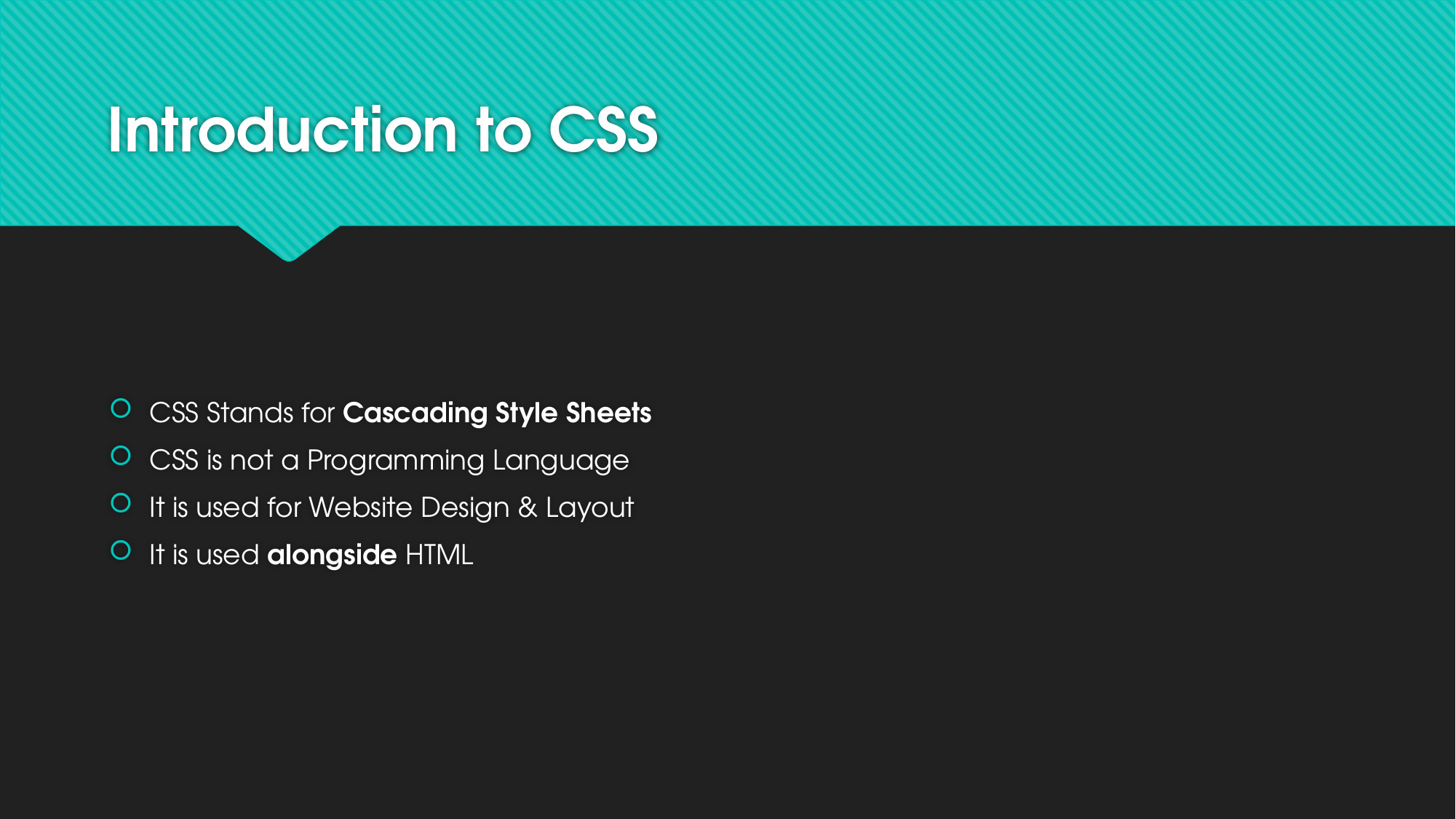

# Introduction to CSS
CSS Stands for Cascading Style Sheets
CSS is not a Programming Language
It is used for Website Design & Layout
It is used alongside HTML